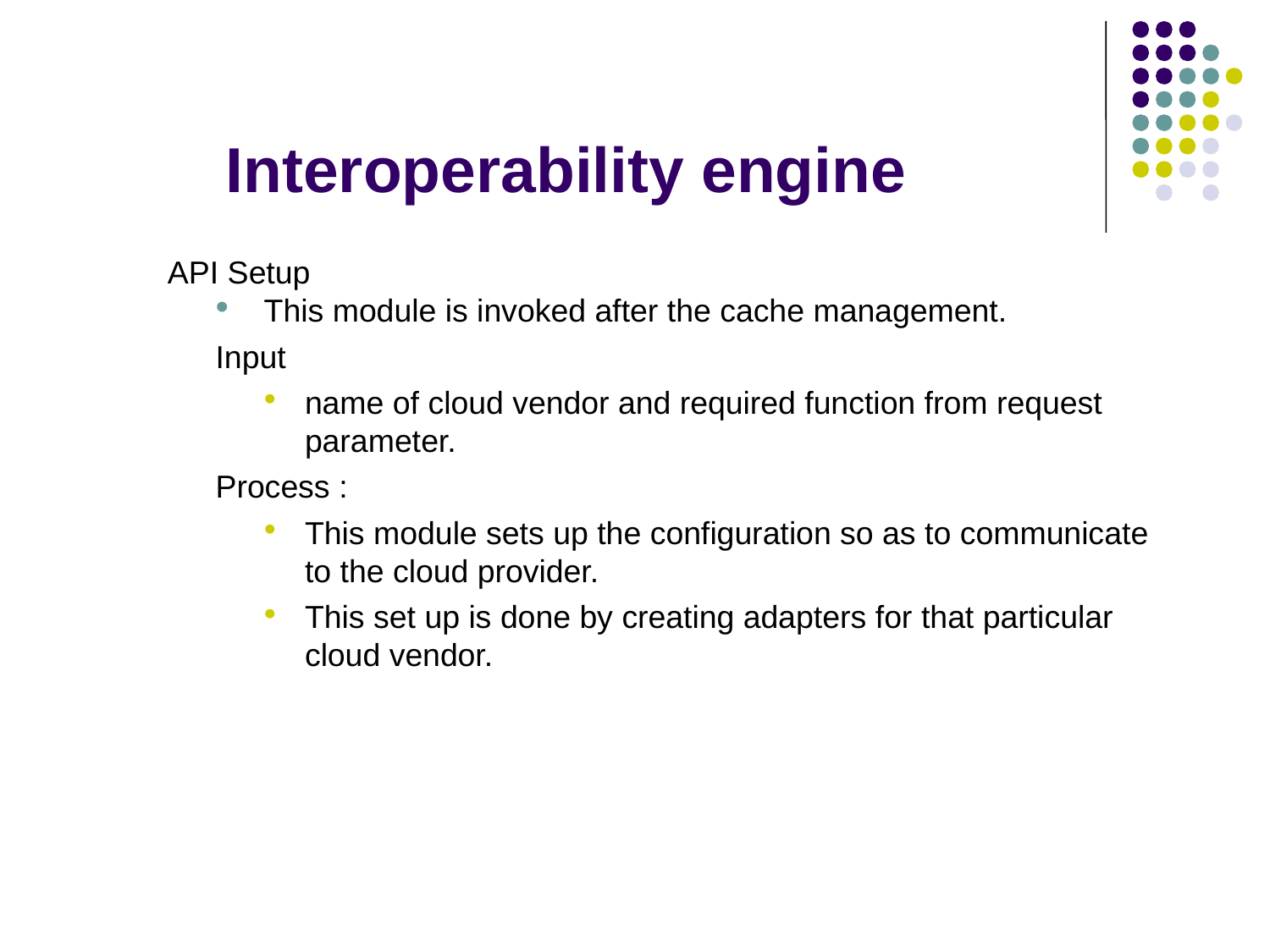

# Interoperability engine
API Setup
This module is invoked after the cache management.
Input
name of cloud vendor and required function from request parameter.
Process :
This module sets up the configuration so as to communicate to the cloud provider.
This set up is done by creating adapters for that particular cloud vendor.